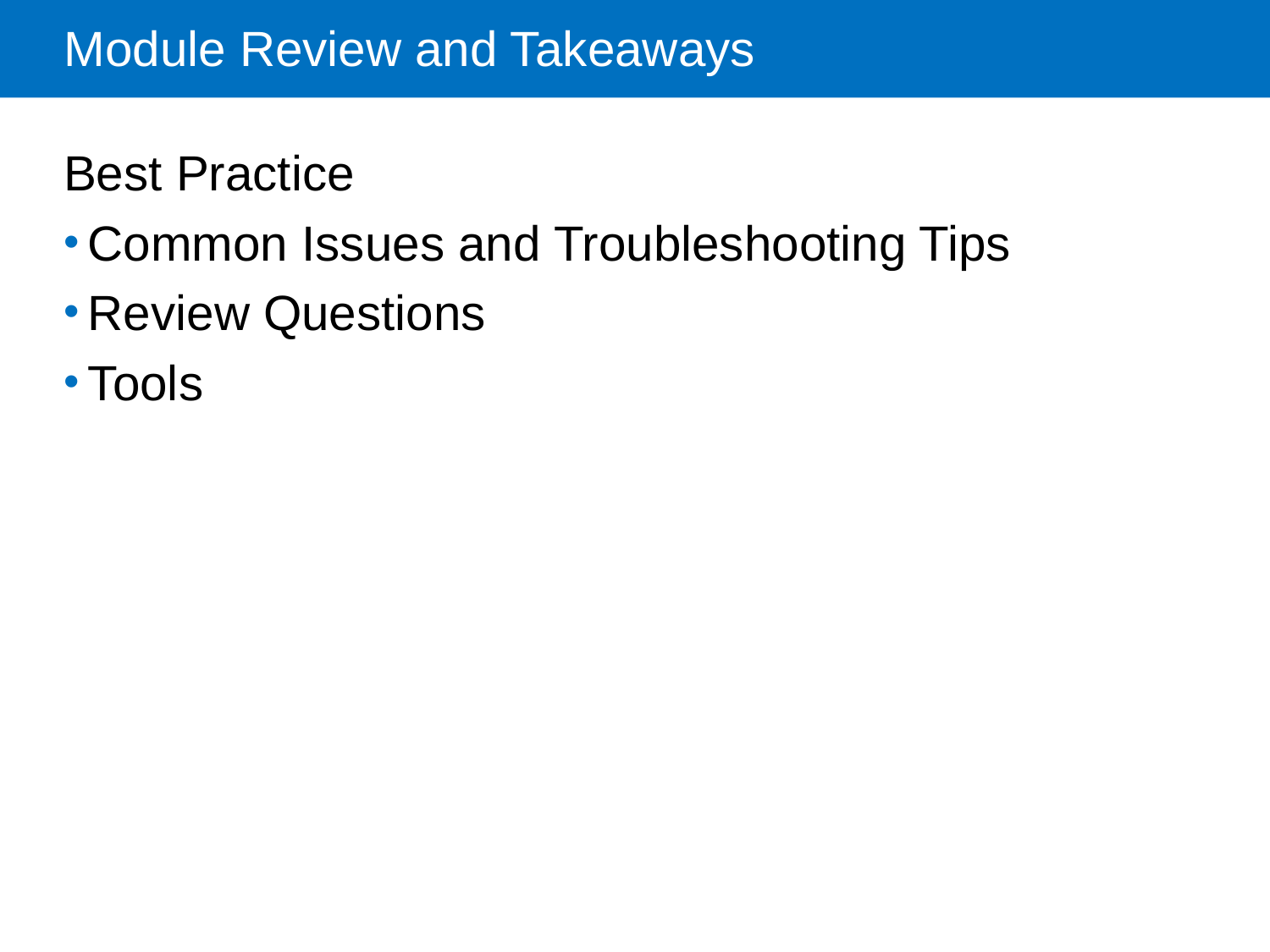

# Module Review and Takeaways
Best Practice
Common Issues and Troubleshooting Tips
Review Questions
Tools